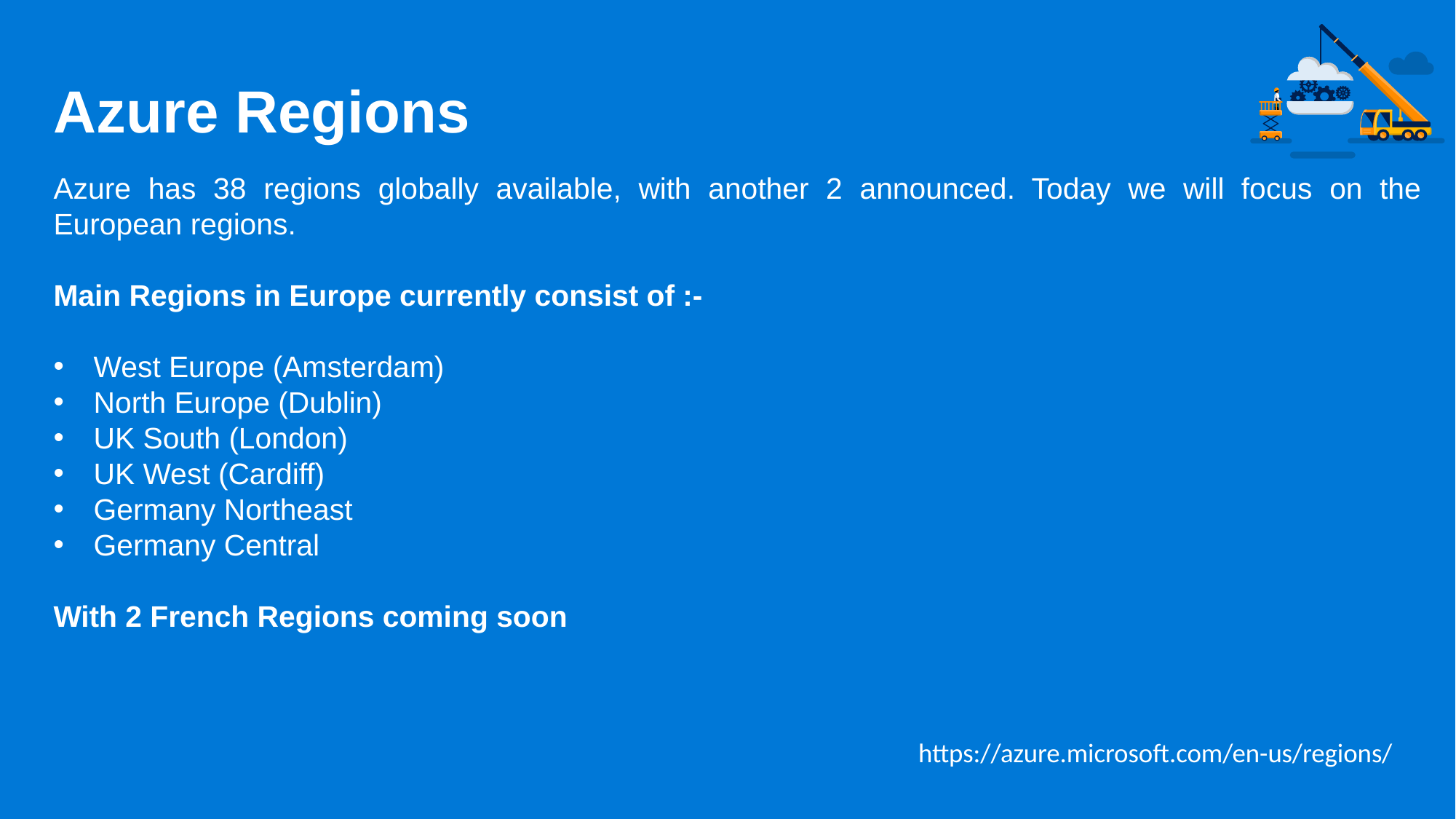

Azure Regions

Azure has 38 regions globally available, with another 2 announced. Today we will focus on the European regions.

Main Regions in Europe currently consist of :-

West Europe (Amsterdam)
North Europe (Dublin)
UK South (London)
UK West (Cardiff)
Germany Northeast
Germany Central

With 2 French Regions coming soon

https://azure.microsoft.com/en-us/regions/